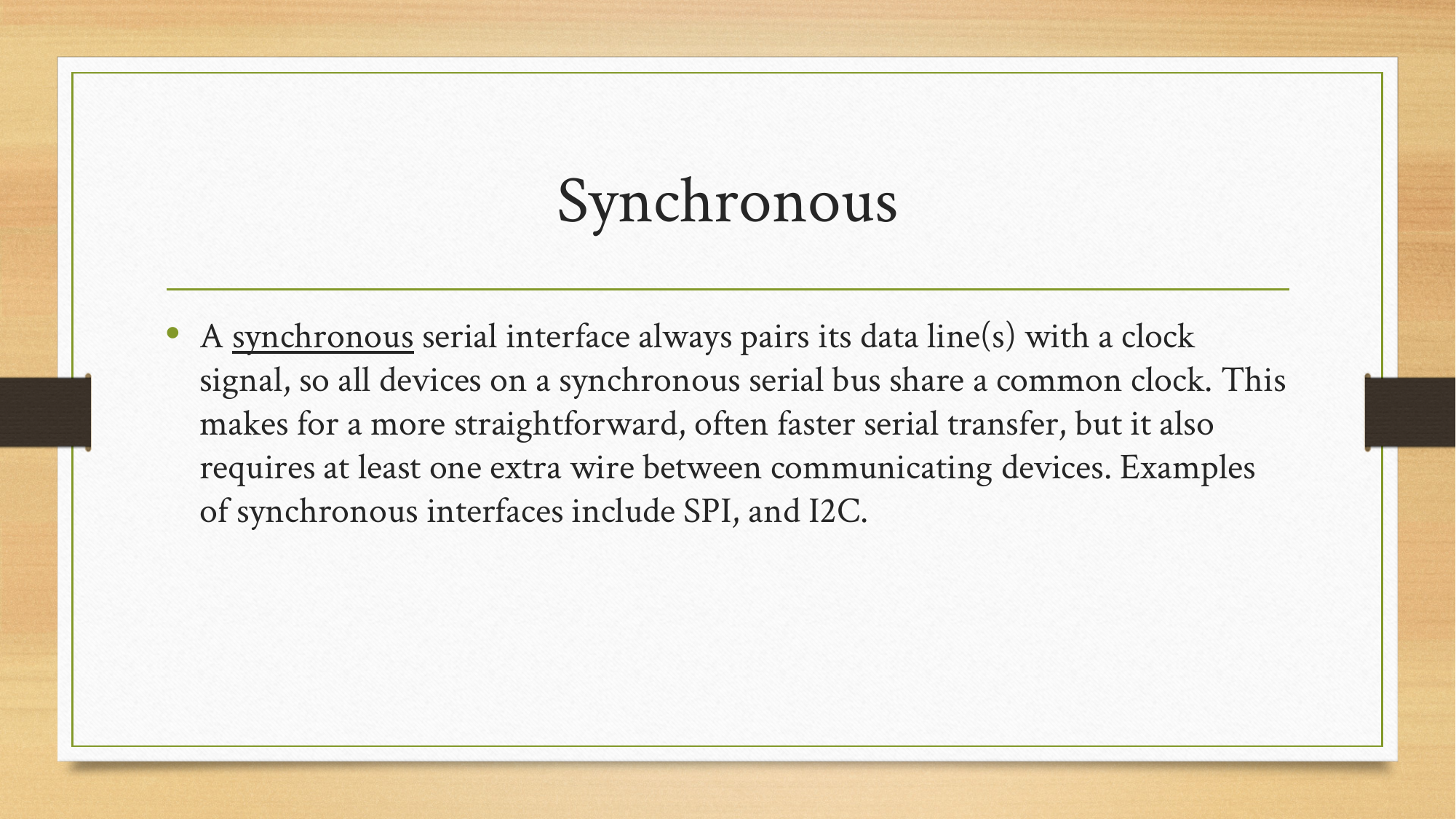

# Synchronous
A synchronous serial interface always pairs its data line(s) with a clock signal, so all devices on a synchronous serial bus share a common clock. This makes for a more straightforward, often faster serial transfer, but it also requires at least one extra wire between communicating devices. Examples of synchronous interfaces include SPI, and I2C.